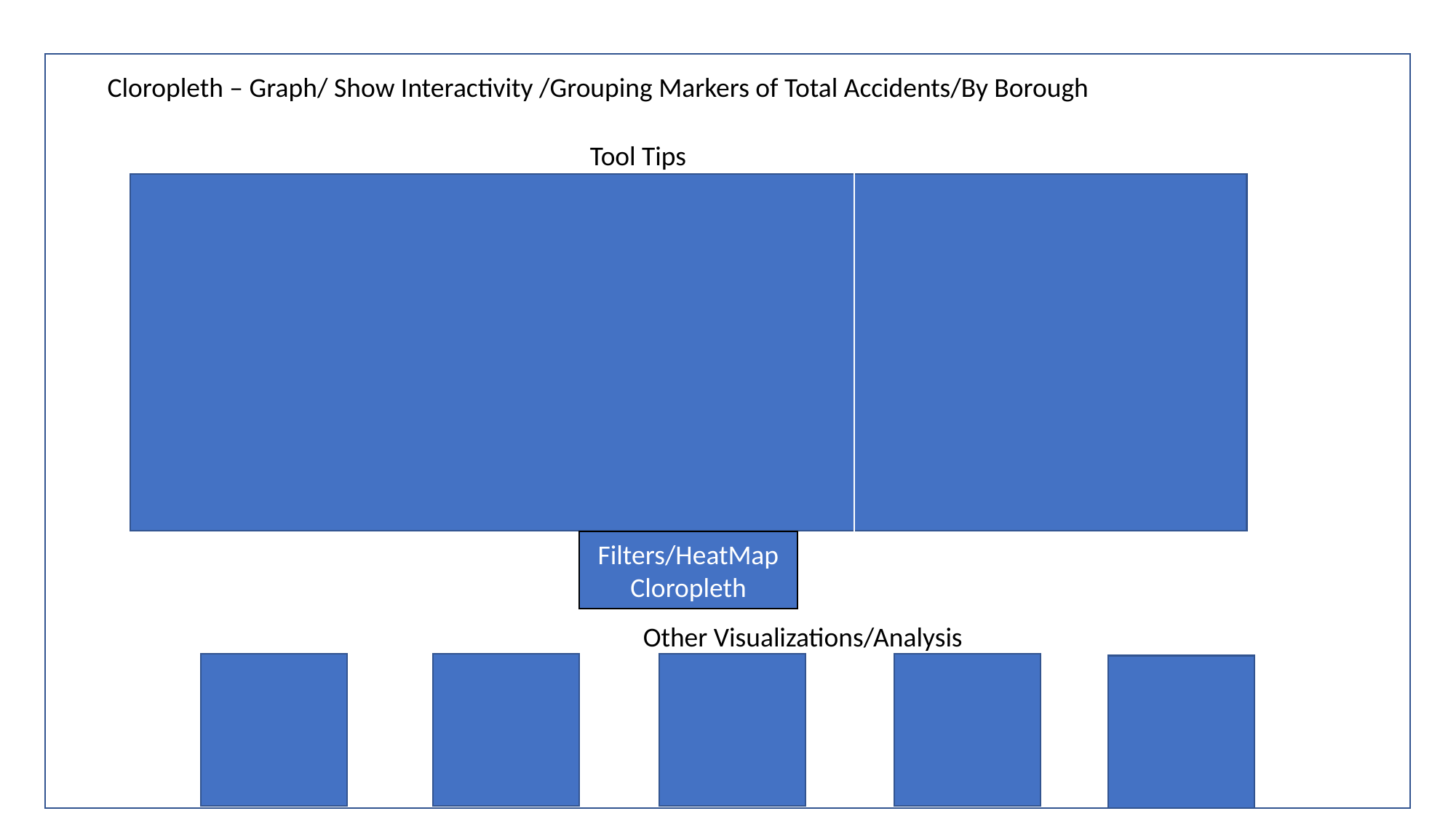

Cloropleth – Graph/ Show Interactivity /Grouping Markers of Total Accidents/By Borough

Tool Tips

Filters/HeatMap Cloropleth
Other Visualizations/Analysis